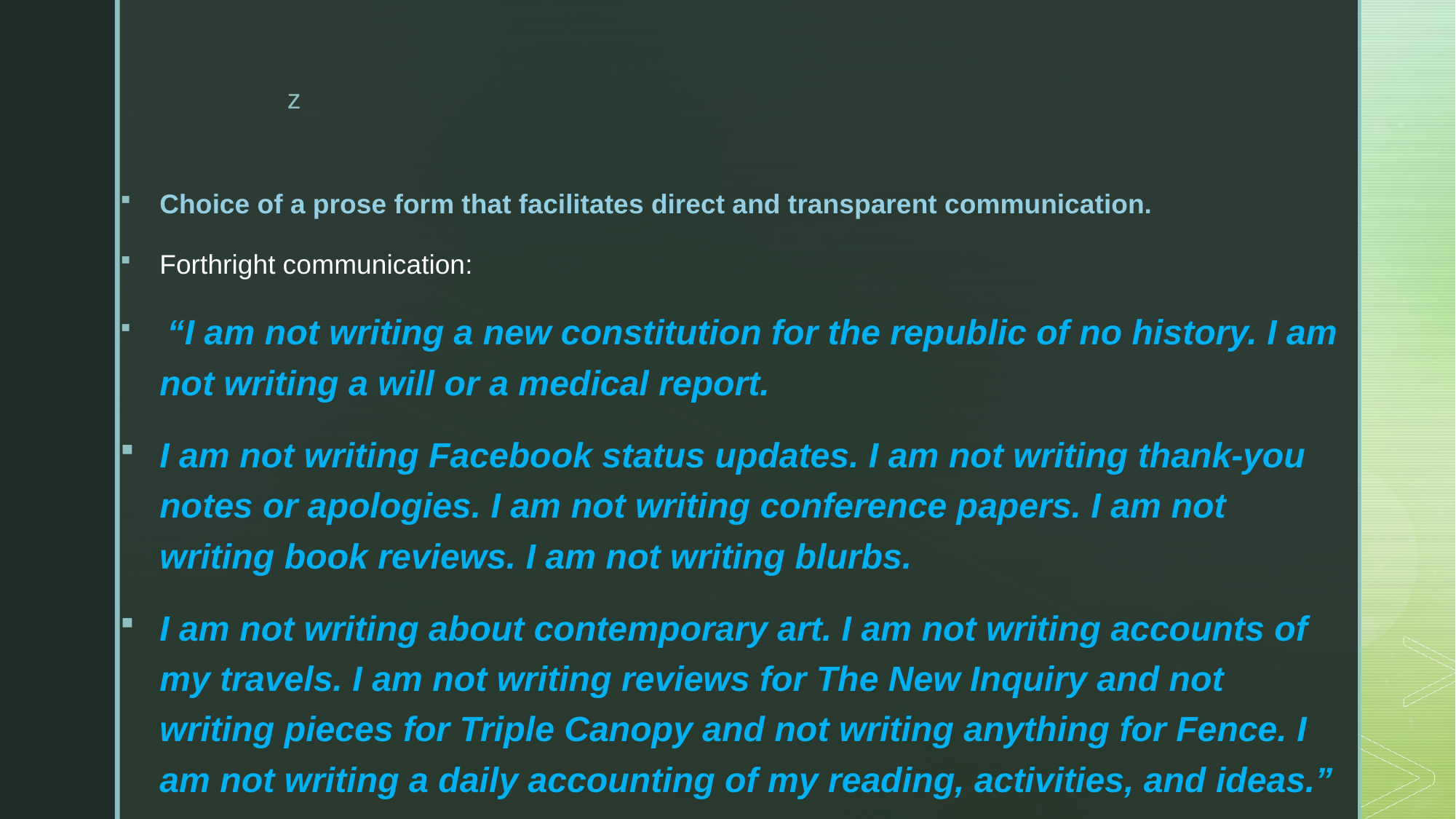

Choice of a prose form that facilitates direct and transparent communication.
Forthright communication:
 “I am not writing a new constitution for the republic of no history. I am not writing a will or a medical report.
I am not writing Facebook status updates. I am not writing thank-you notes or apologies. I am not writing conference papers. I am not writing book reviews. I am not writing blurbs.
I am not writing about contemporary art. I am not writing accounts of my travels. I am not writing reviews for The New Inquiry and not writing pieces for Triple Canopy and not writing anything for Fence. I am not writing a daily accounting of my reading, activities, and ideas.”